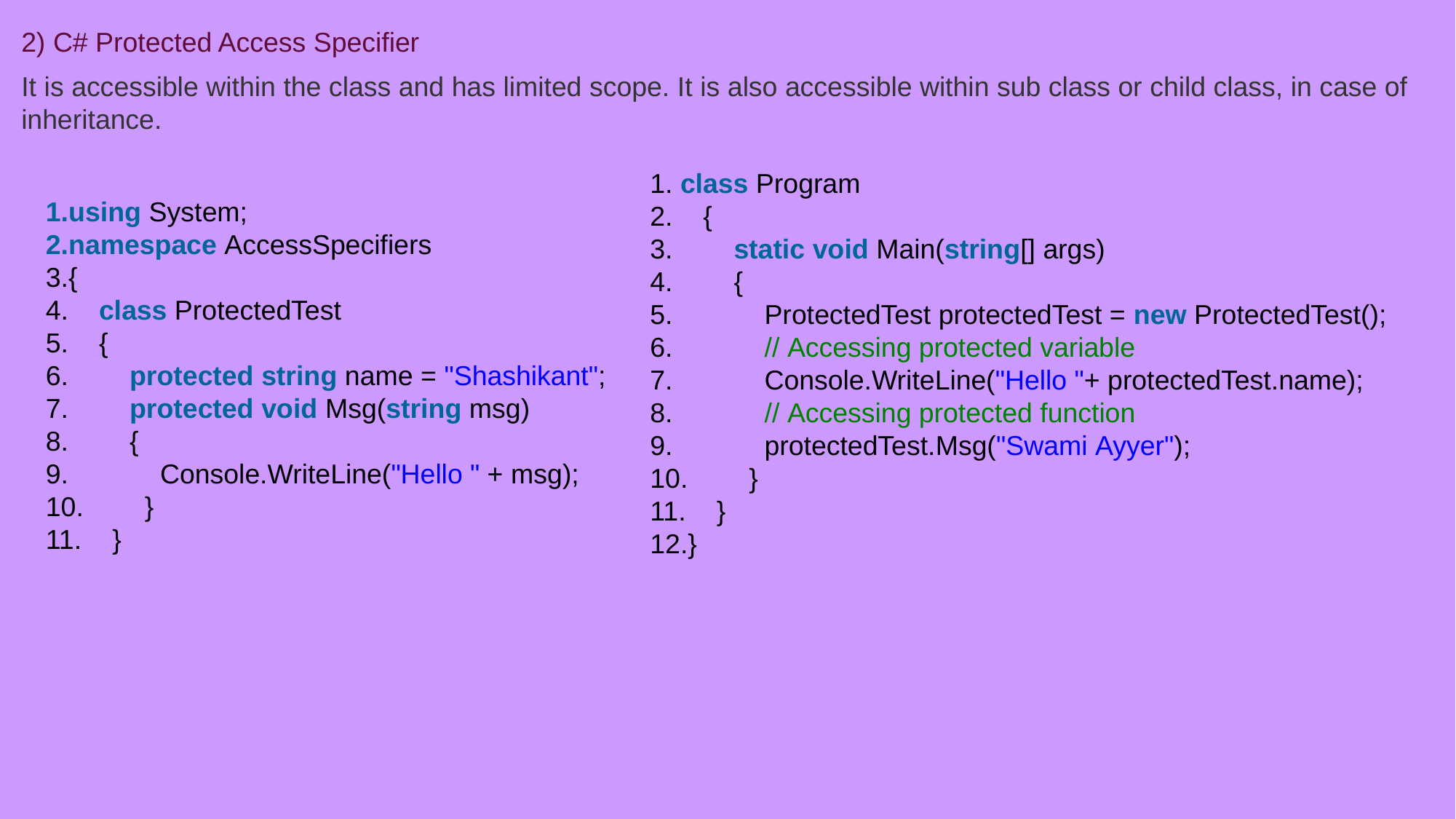

2) C# Protected Access Specifier

It is accessible within the class and has limited scope. It is also accessible within sub class or child class, in case of inheritance.

 class Program
    {
        static void Main(string[] args)
        {
            ProtectedTest protectedTest = new ProtectedTest();
            // Accessing protected variable
            Console.WriteLine("Hello "+ protectedTest.name);
            // Accessing protected function
            protectedTest.Msg("Swami Ayyer");
        }
    }
}
using System;
namespace AccessSpecifiers
{
    class ProtectedTest
    {
        protected string name = "Shashikant";
        protected void Msg(string msg)
        {
            Console.WriteLine("Hello " + msg);
        }
    }